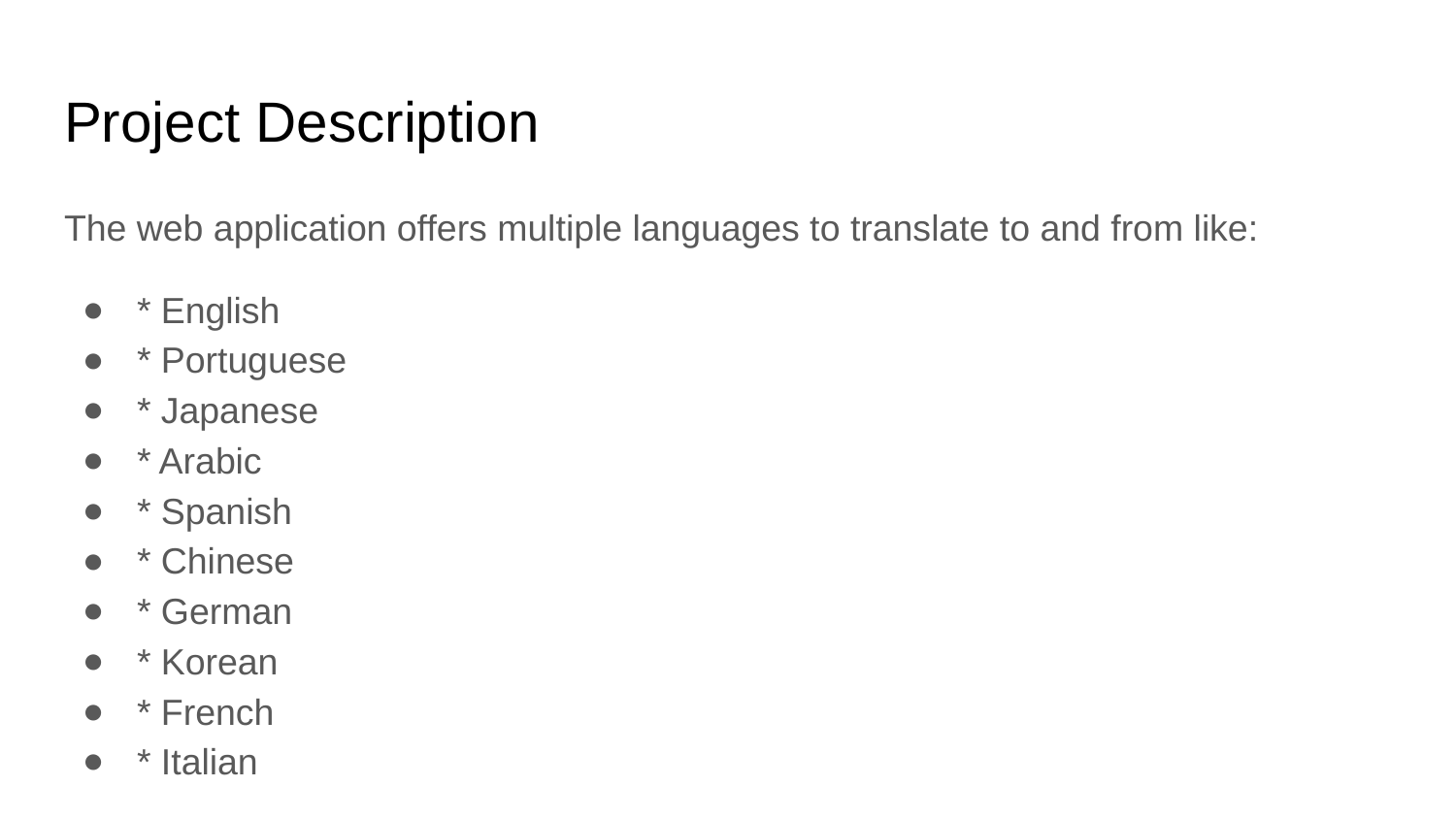

# Project Description
The web application offers multiple languages to translate to and from like:
* English
* Portuguese
* Japanese
* Arabic
* Spanish
* Chinese
* German
* Korean
* French
* Italian